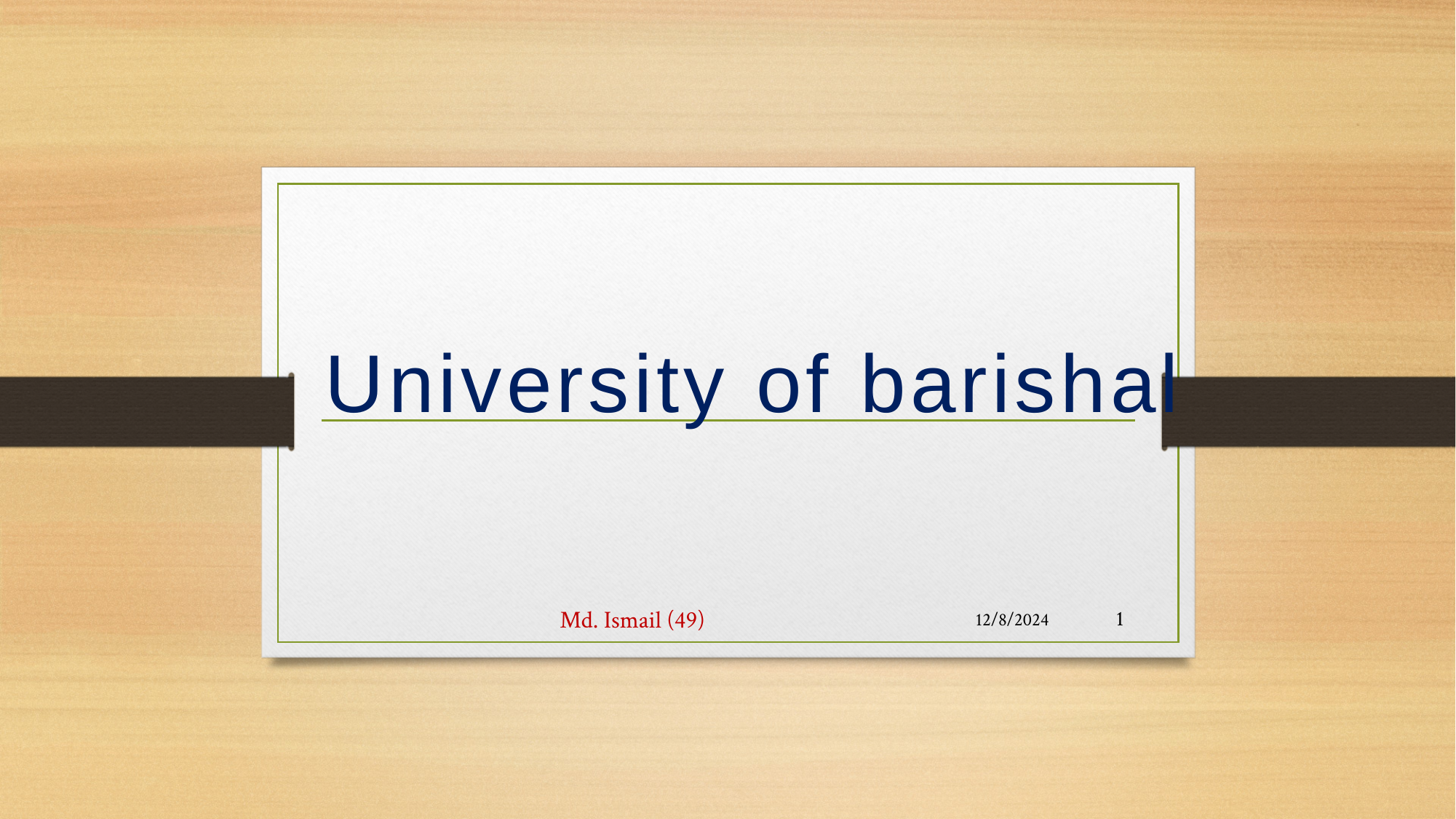

University of barishal
Md. Ismail (49)
12/8/2024
1